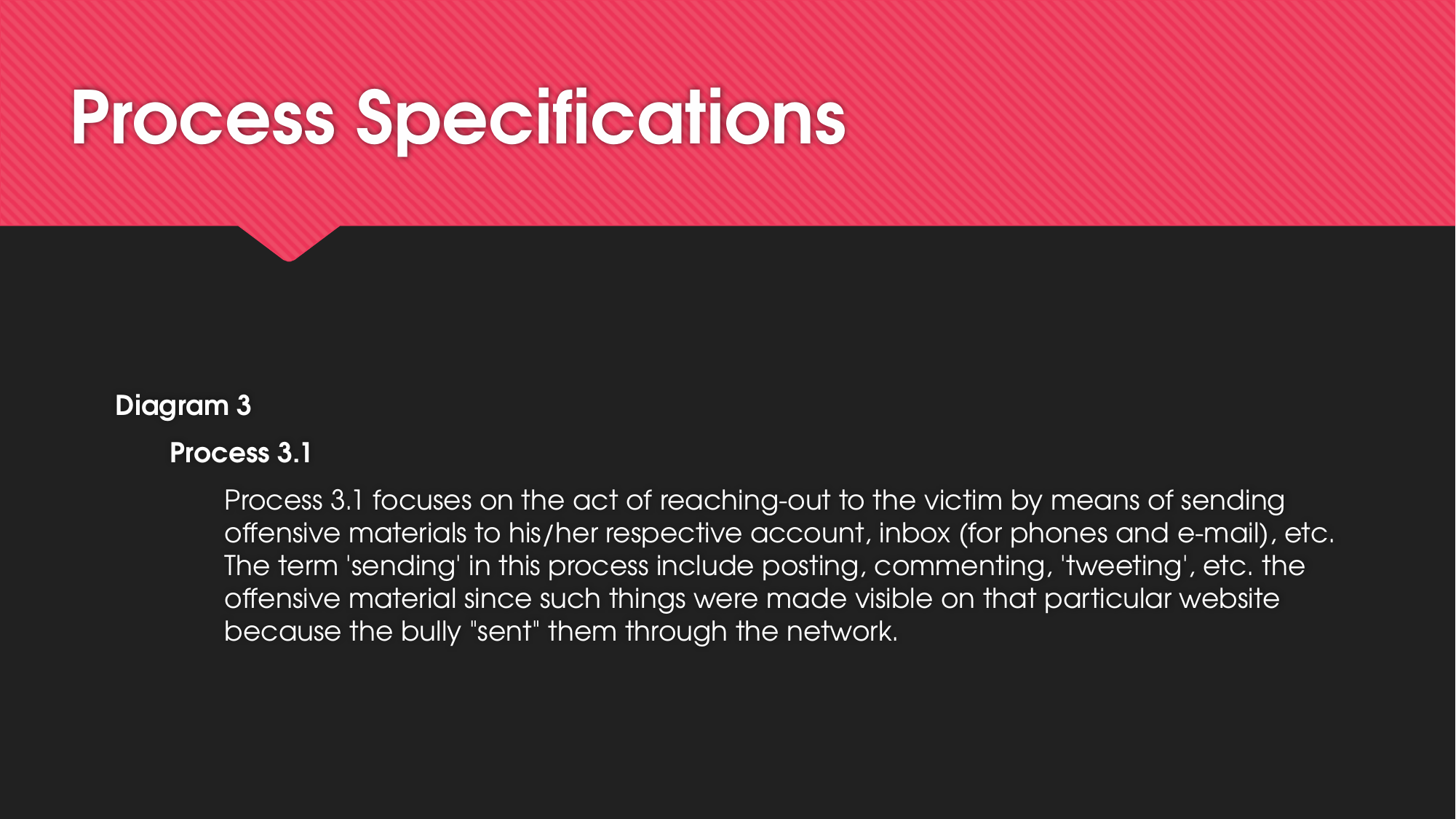

# Process Specifications
Diagram 3
Process 3.1
Process 3.1 focuses on the act of reaching-out to the victim by means of sending offensive materials to his/her respective account, inbox (for phones and e-mail), etc. The term 'sending' in this process include posting, commenting, 'tweeting', etc. the offensive material since such things were made visible on that particular website because the bully "sent" them through the network.